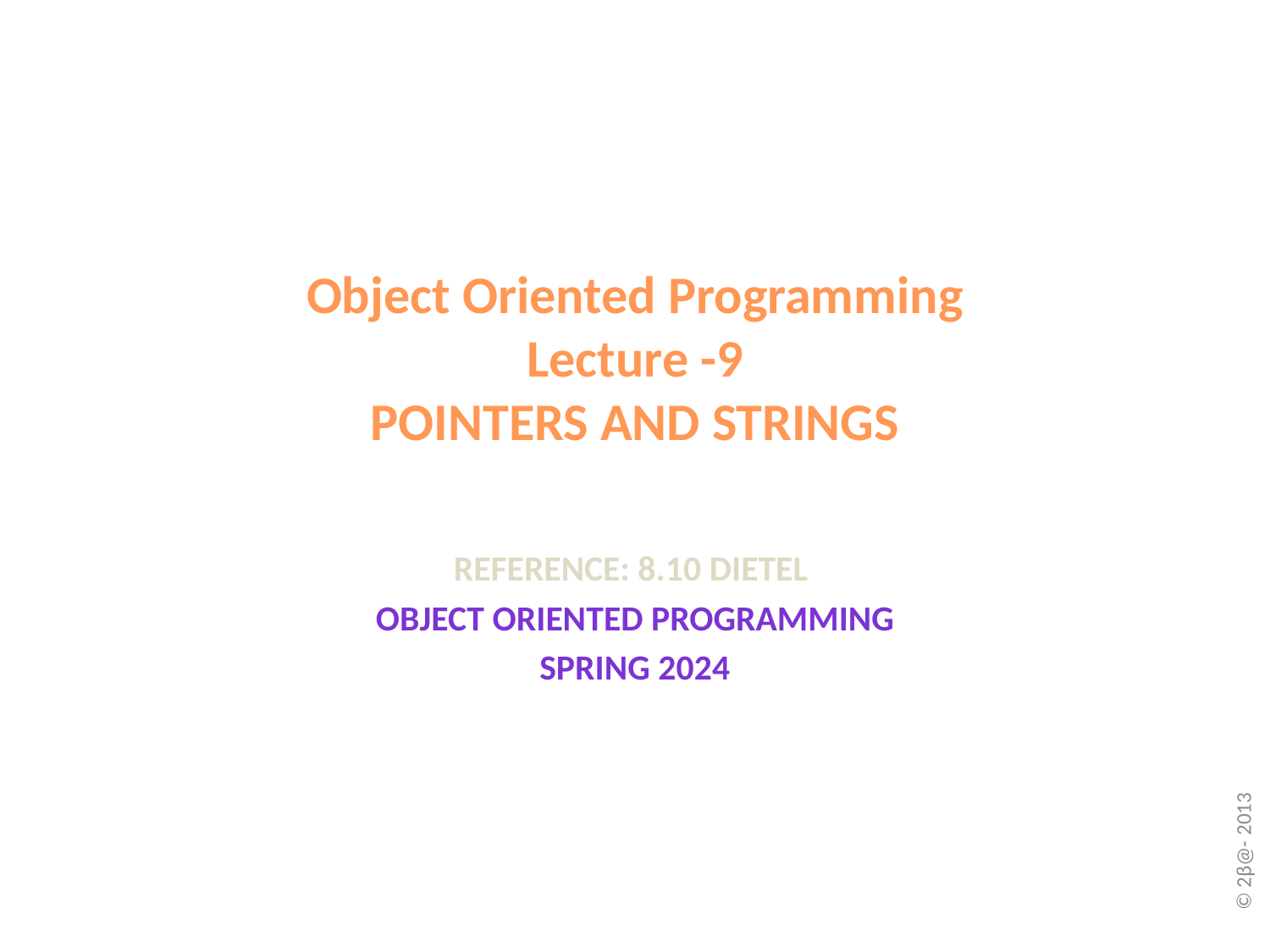

# Object Oriented Programming Lecture -9 POINTERS AND STRINGS
REFERENCE: 8.10 DIETEL
Object oriented programming
Spring 2024

© 2β@- 2013